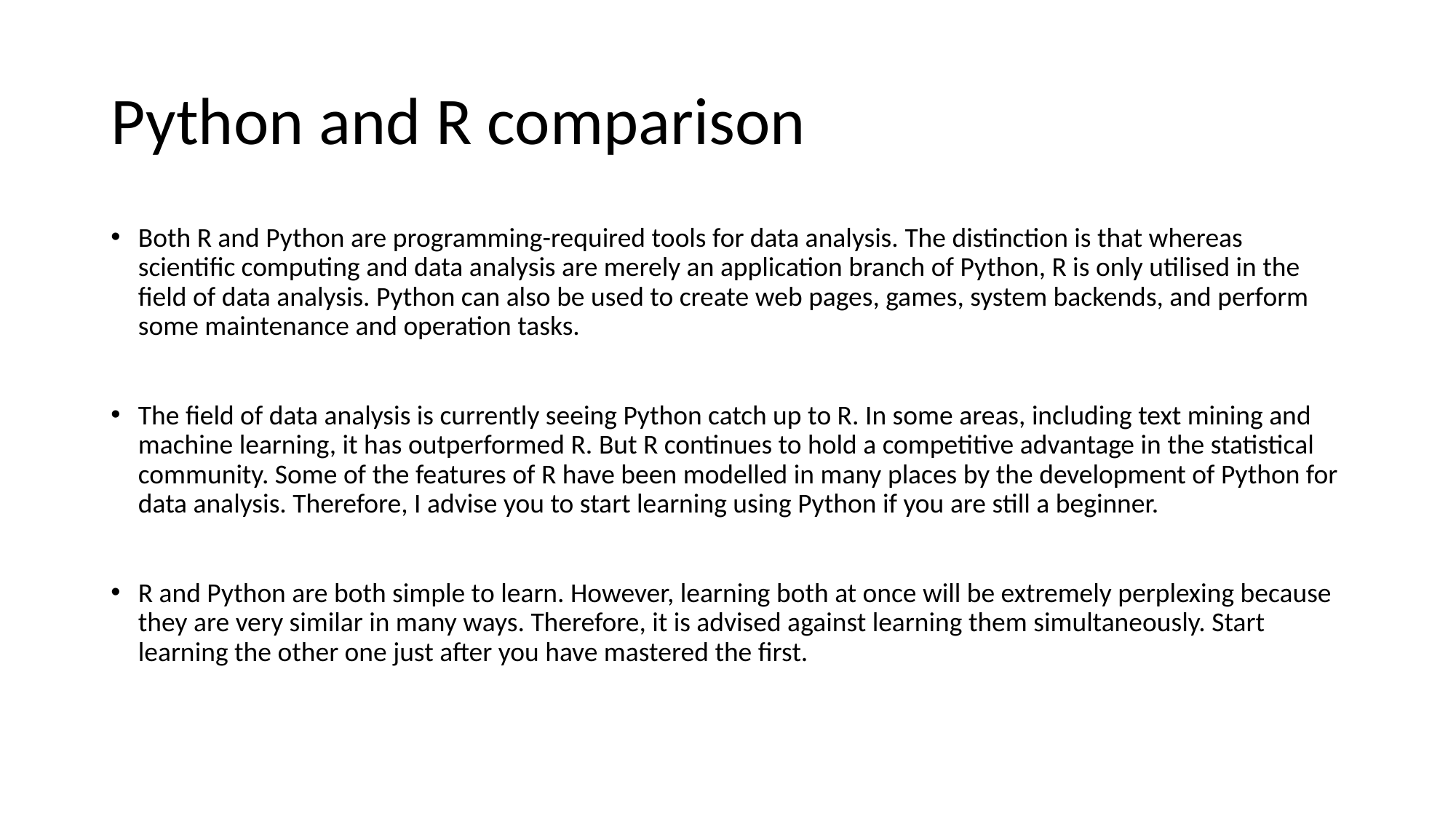

# Python and R comparison
Both R and Python are programming-required tools for data analysis. The distinction is that whereas scientific computing and data analysis are merely an application branch of Python, R is only utilised in the field of data analysis. Python can also be used to create web pages, games, system backends, and perform some maintenance and operation tasks.

The field of data analysis is currently seeing Python catch up to R. In some areas, including text mining and machine learning, it has outperformed R. But R continues to hold a competitive advantage in the statistical community. Some of the features of R have been modelled in many places by the development of Python for data analysis. Therefore, I advise you to start learning using Python if you are still a beginner.

R and Python are both simple to learn. However, learning both at once will be extremely perplexing because they are very similar in many ways. Therefore, it is advised against learning them simultaneously. Start learning the other one just after you have mastered the first.